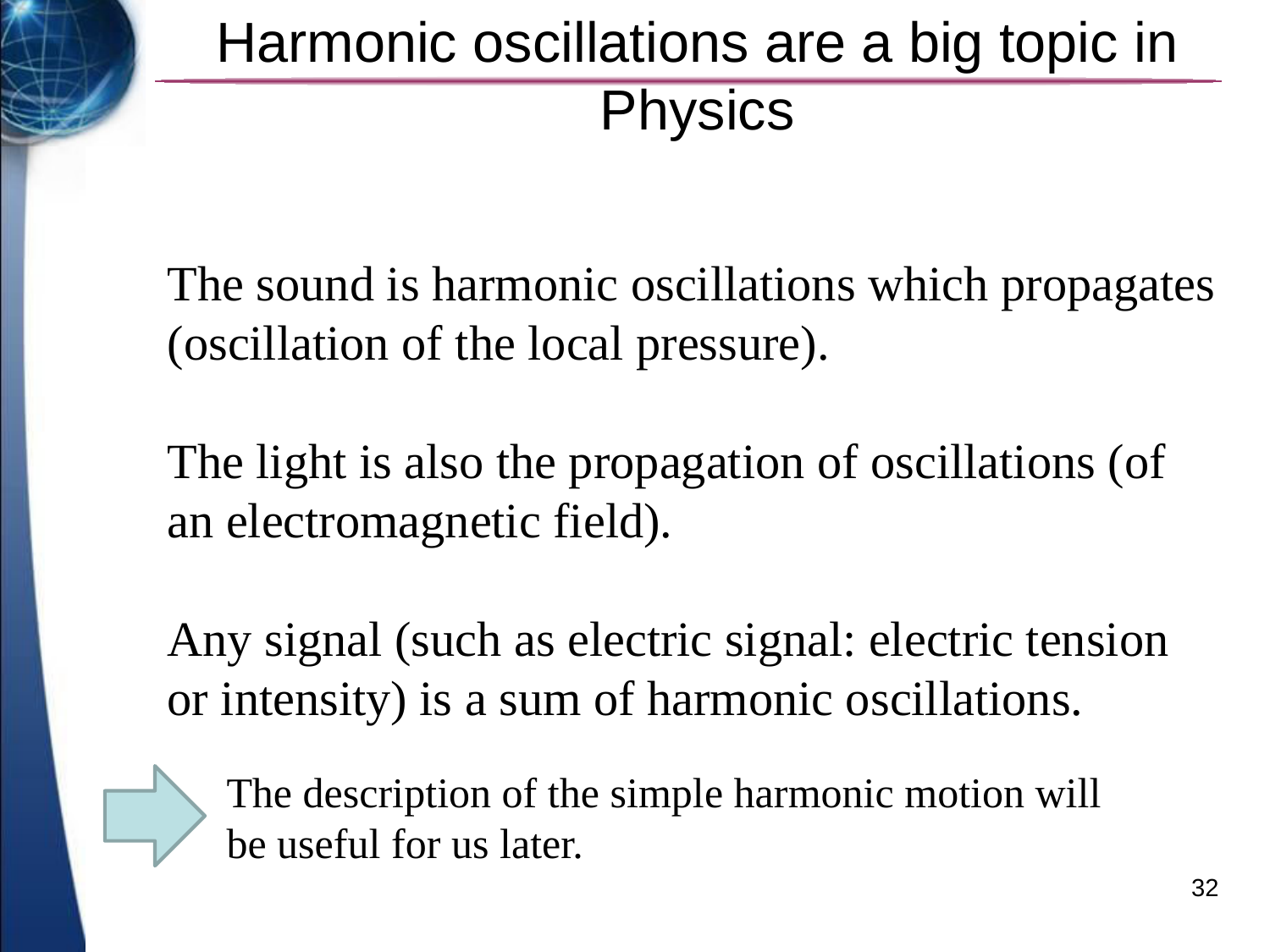

# Harmonic oscillations are a big topic in Physics

The sound is harmonic oscillations which propagates (oscillation of the local pressure).

The light is also the propagation of oscillations (of an electromagnetic field).

Any signal (such as electric signal: electric tension or intensity) is a sum of harmonic oscillations.

The description of the simple harmonic motion will be useful for us later.

32